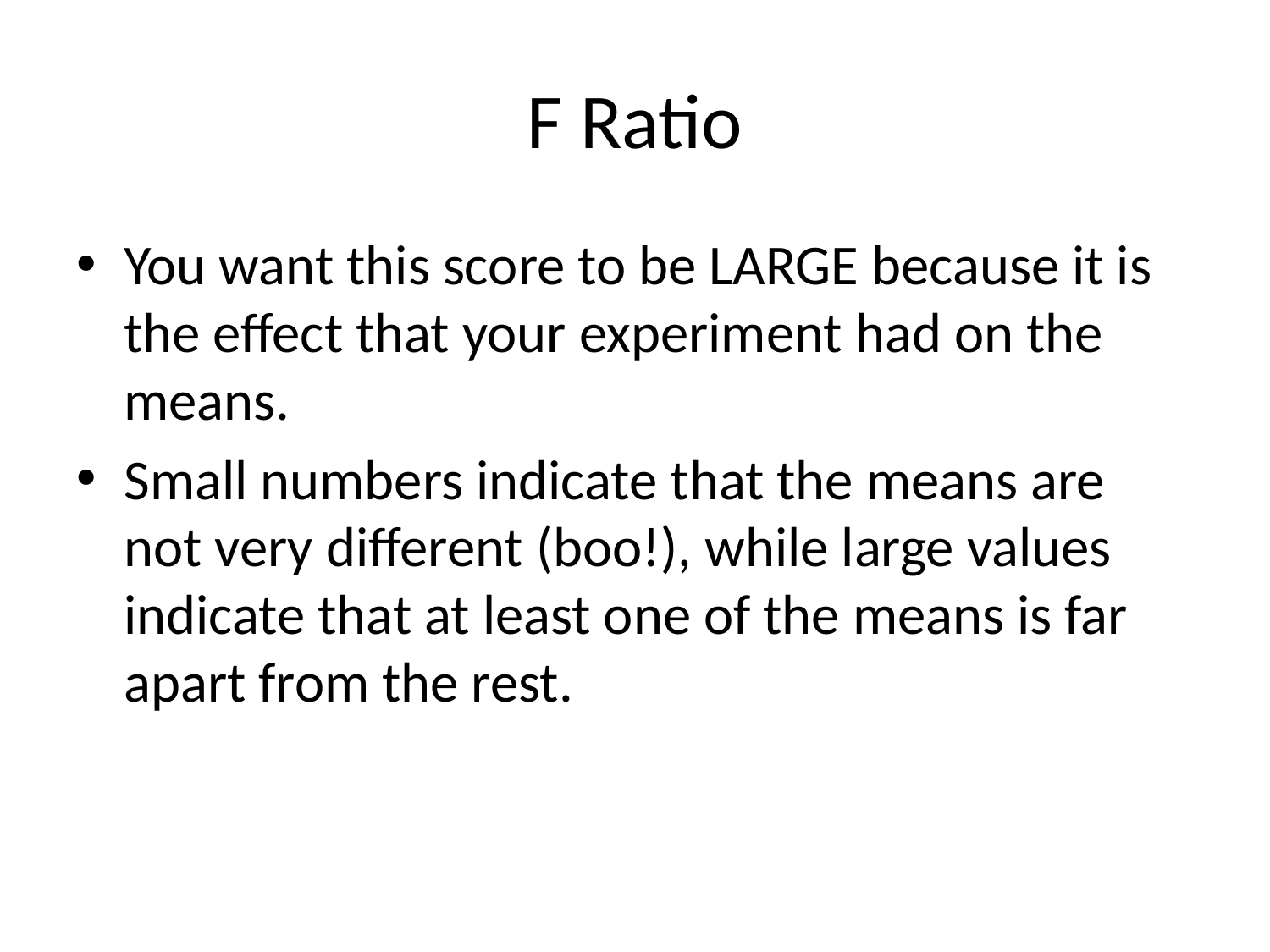

# F Ratio
You want this score to be LARGE because it is the effect that your experiment had on the means.
Small numbers indicate that the means are not very different (boo!), while large values indicate that at least one of the means is far apart from the rest.